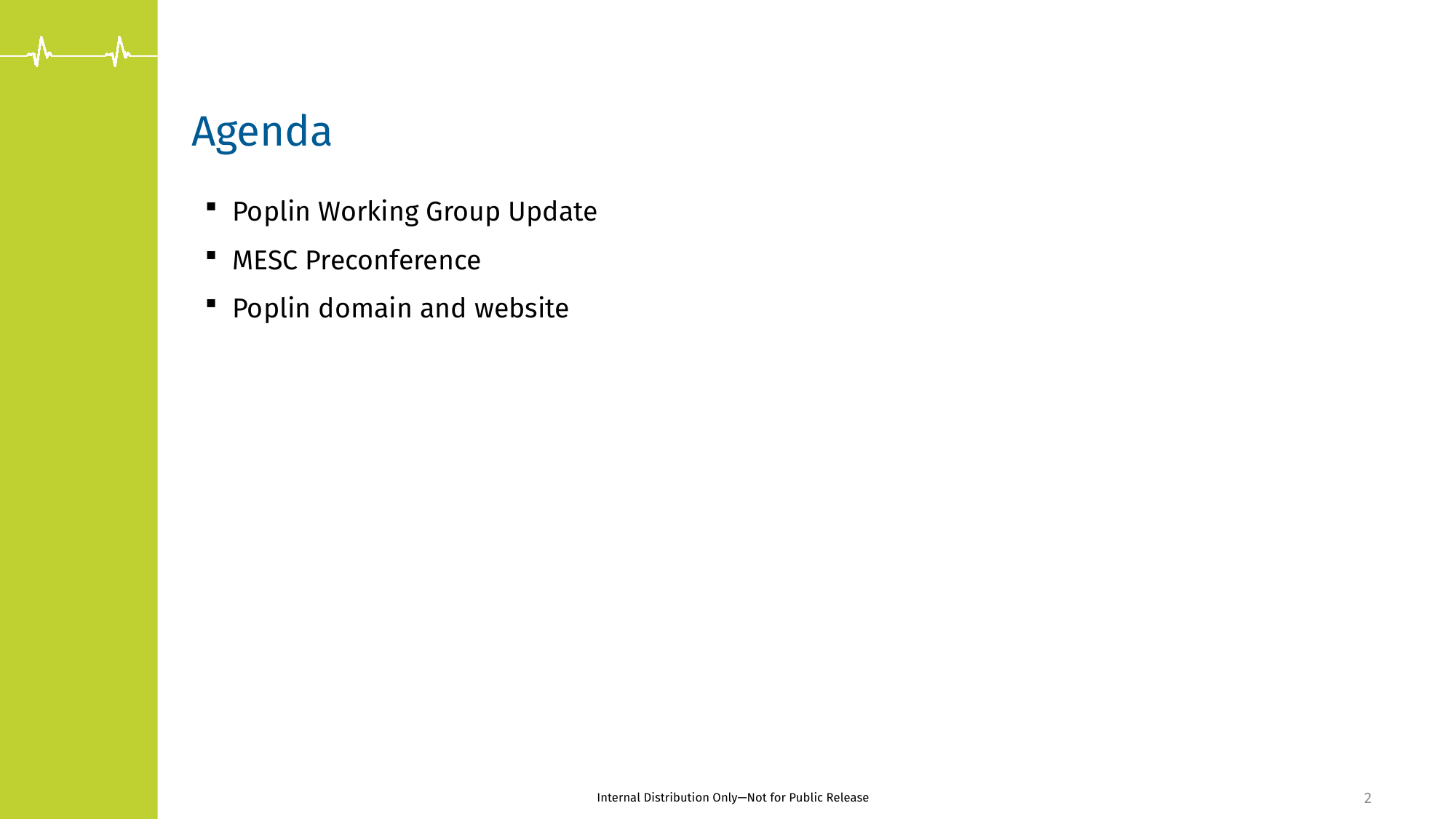

# Agenda
Poplin Working Group Update
MESC Preconference
Poplin domain and website
2